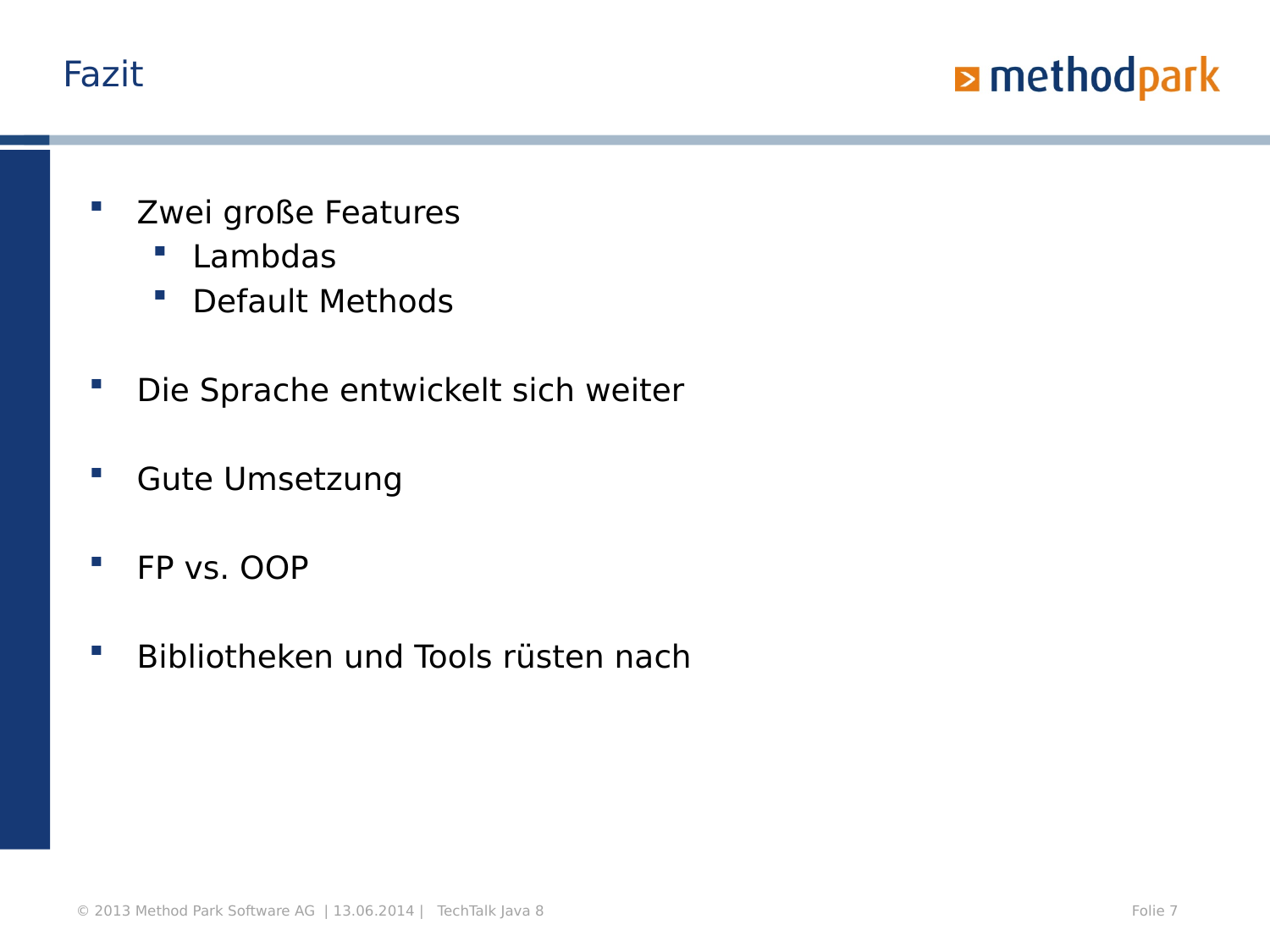

# Fazit
Zwei große Features
Lambdas
Default Methods

Die Sprache entwickelt sich weiter

Gute Umsetzung

FP vs. OOP

Bibliotheken und Tools rüsten nach

© 2013 Method Park Software AG  | 13.06.2014 |
TechTalk Java 8